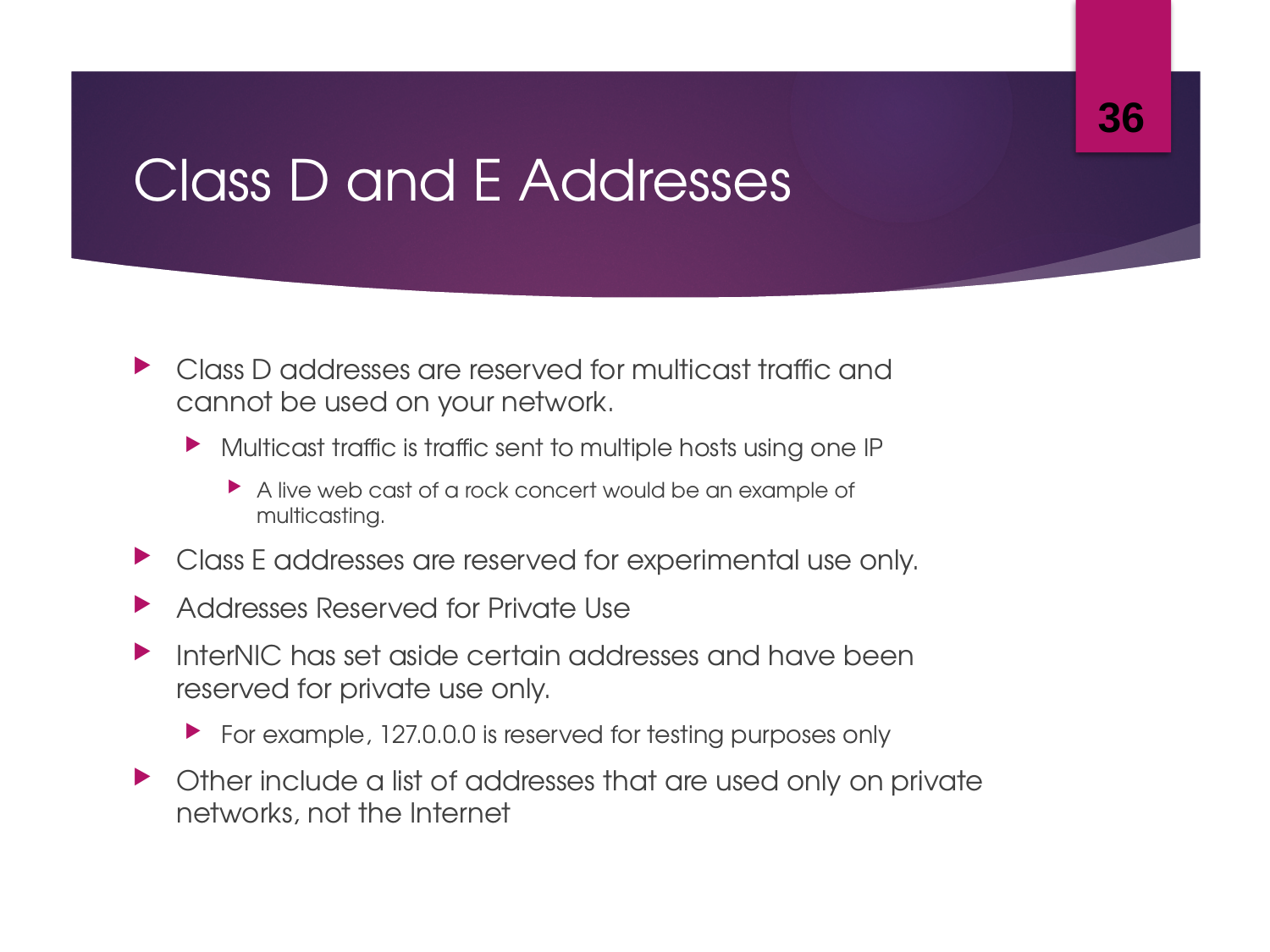

36
# Class D and E Addresses
Class D addresses are reserved for multicast traffic and cannot be used on your network.
Multicast traffic is traffic sent to multiple hosts using one IP
A live web cast of a rock concert would be an example of multicasting.
Class E addresses are reserved for experimental use only.
Addresses Reserved for Private Use
InterNIC has set aside certain addresses and have been reserved for private use only.
For example, 127.0.0.0 is reserved for testing purposes only
Other include a list of addresses that are used only on private networks, not the Internet